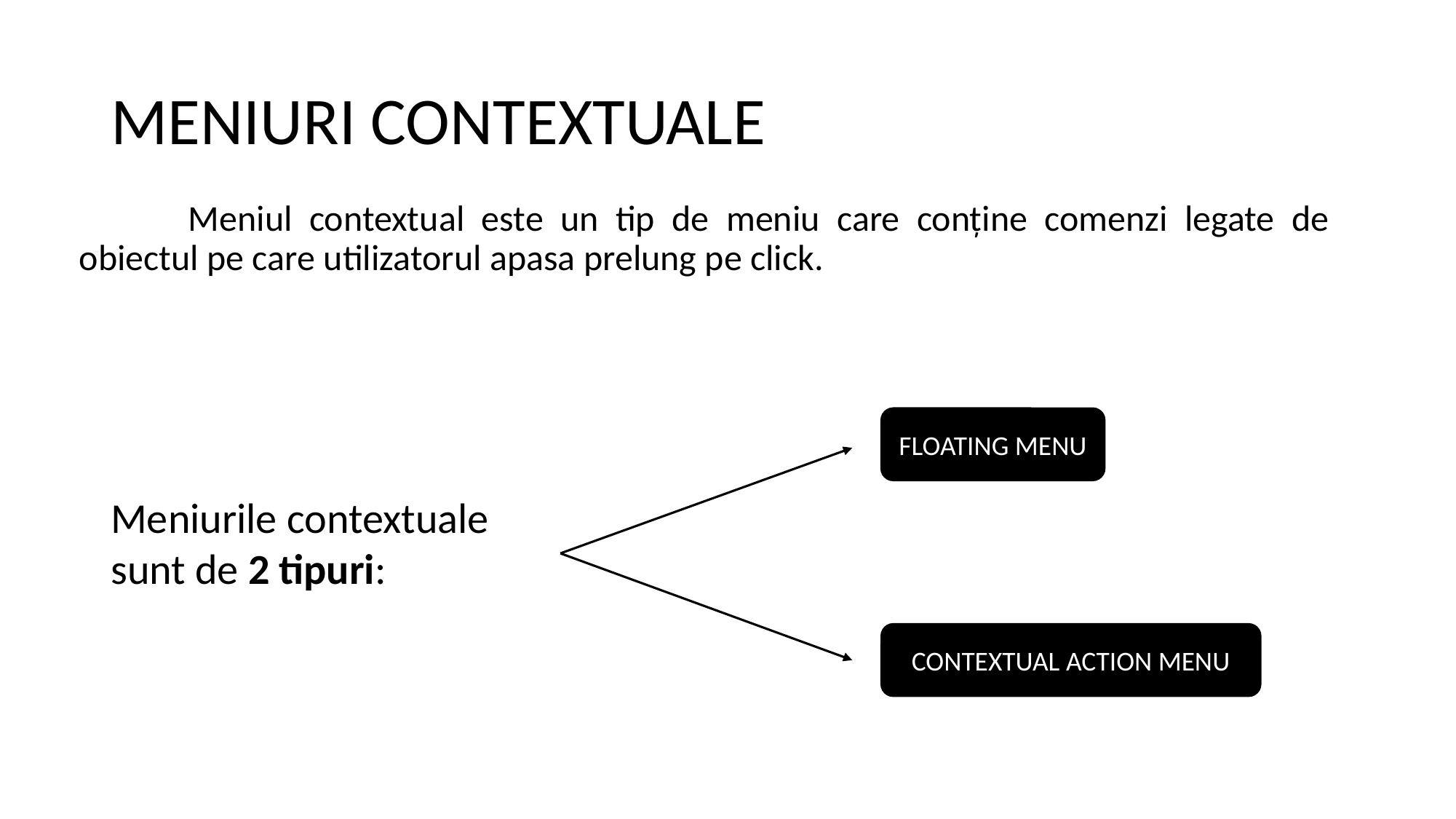

# MENIURI CONTEXTUALE
	Meniul contextual este un tip de meniu care conține comenzi legate de obiectul pe care utilizatorul apasa prelung pe click.

FLOATING MENU
Meniurile contextuale sunt de 2 tipuri:

CONTEXTUAL ACTION MENU